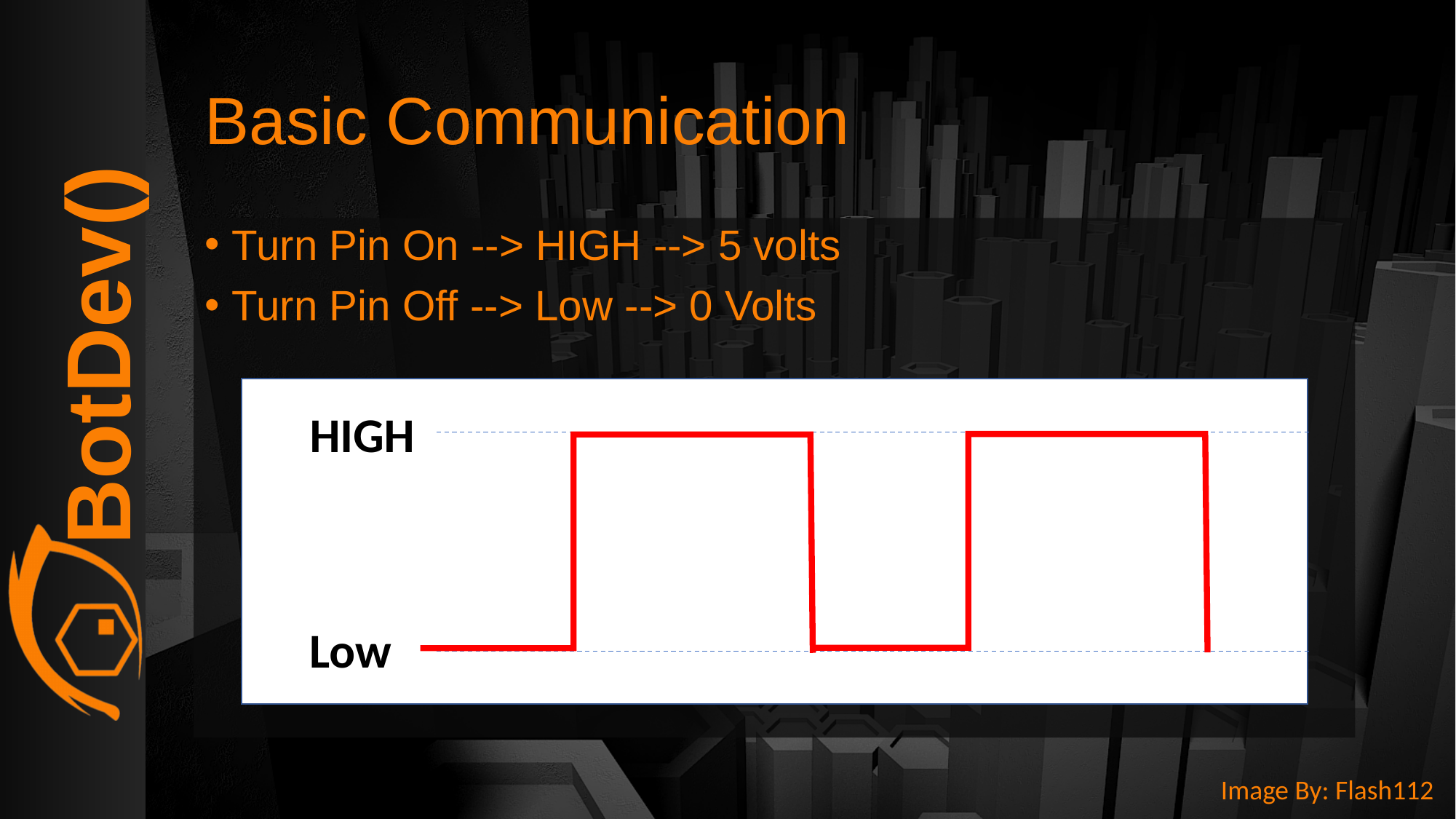

# Basic Communication
Turn Pin On --> HIGH --> 5 volts
Turn Pin Off --> Low --> 0 Volts

HIGH

Low